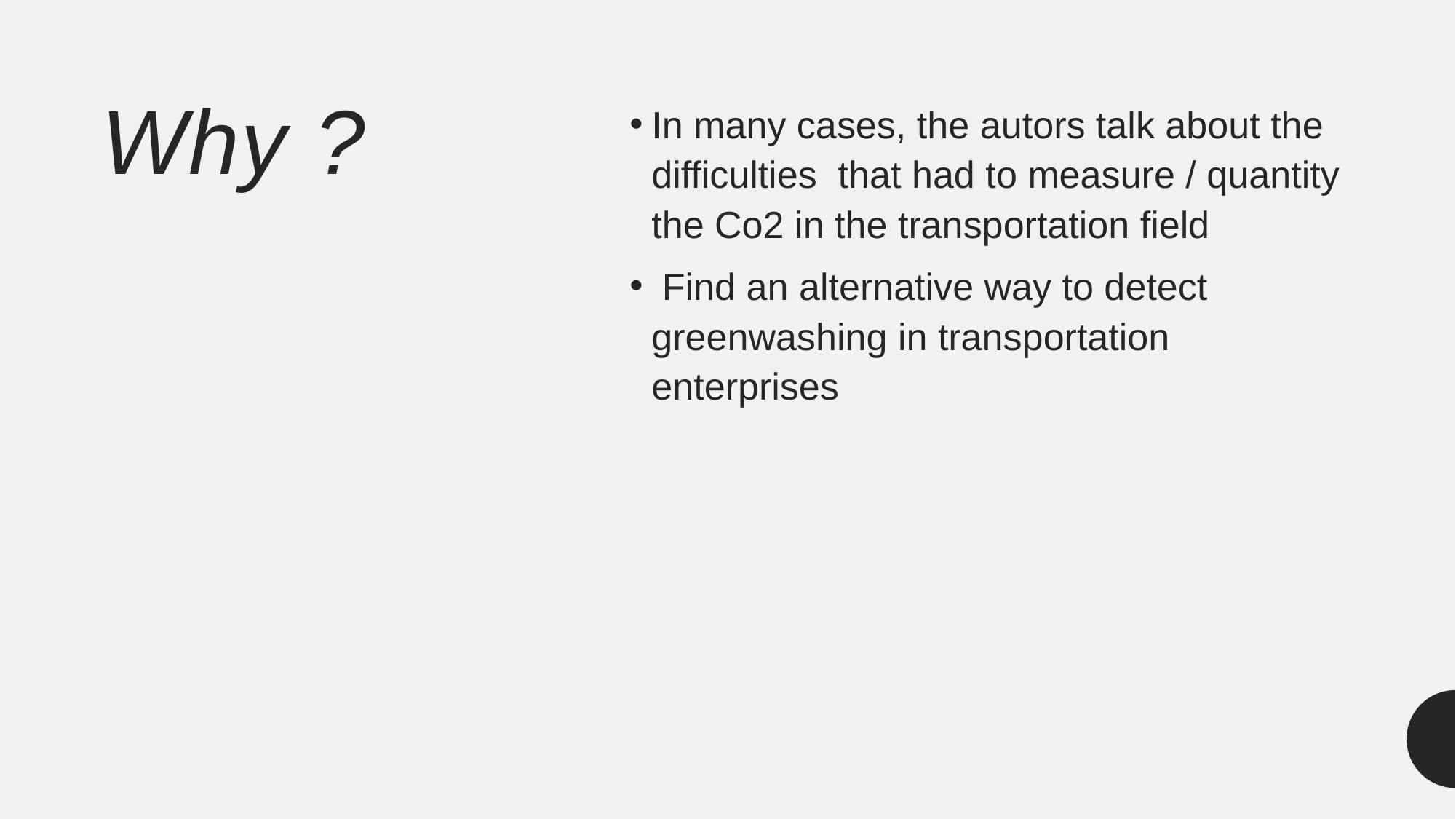

# Why ?
In many cases, the autors talk about the difficulties  that had to measure / quantity the Co2 in the transportation field
 Find an alternative way to detect greenwashing in transportation enterprises